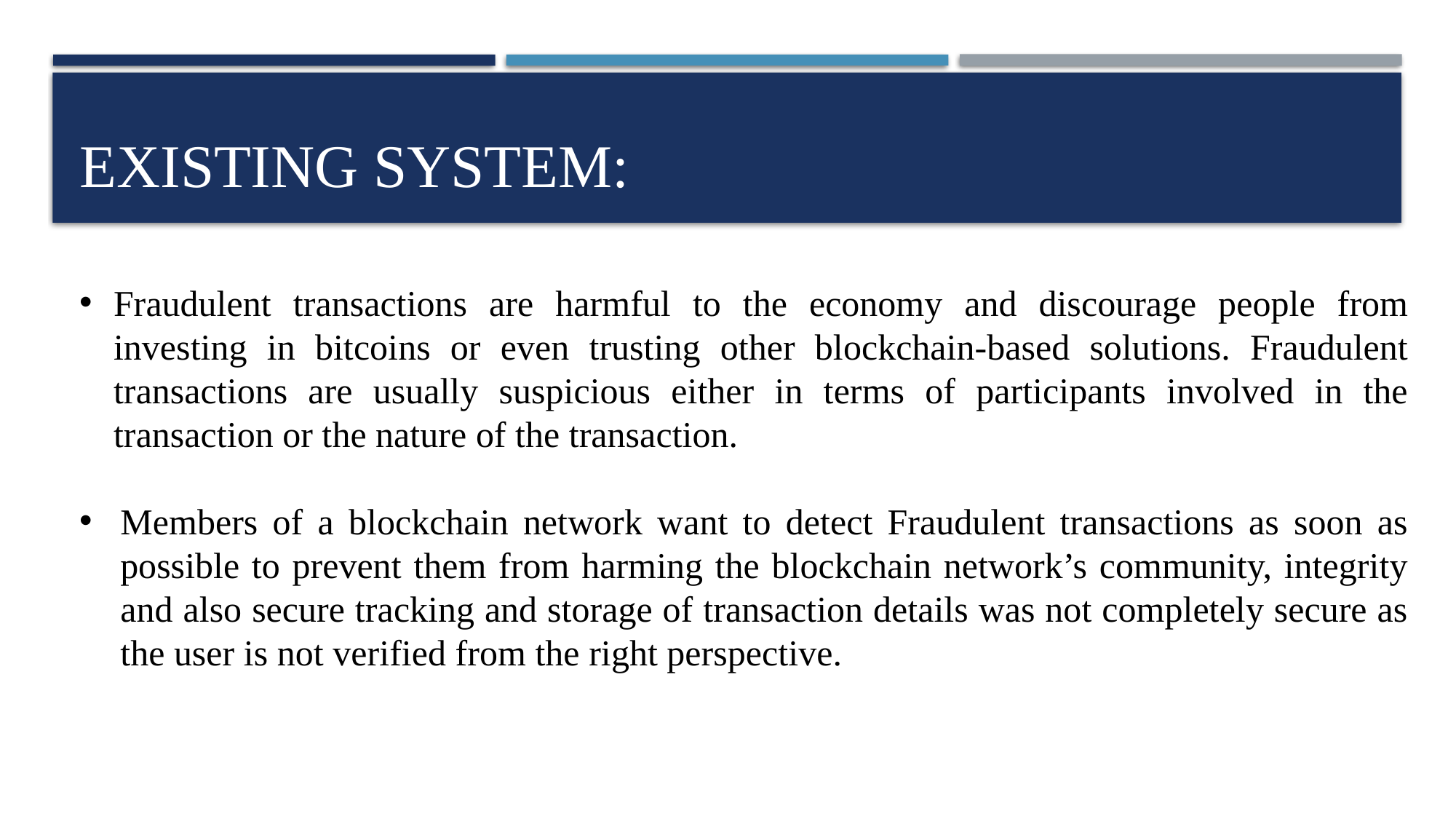

# EXISTING SYSTEM:
Fraudulent transactions are harmful to the economy and discourage people from investing in bitcoins or even trusting other blockchain-based solutions. Fraudulent transactions are usually suspicious either in terms of participants involved in the transaction or the nature of the transaction.

Members of a blockchain network want to detect Fraudulent transactions as soon as possible to prevent them from harming the blockchain network’s community, integrity and also secure tracking and storage of transaction details was not completely secure as the user is not verified from the right perspective.